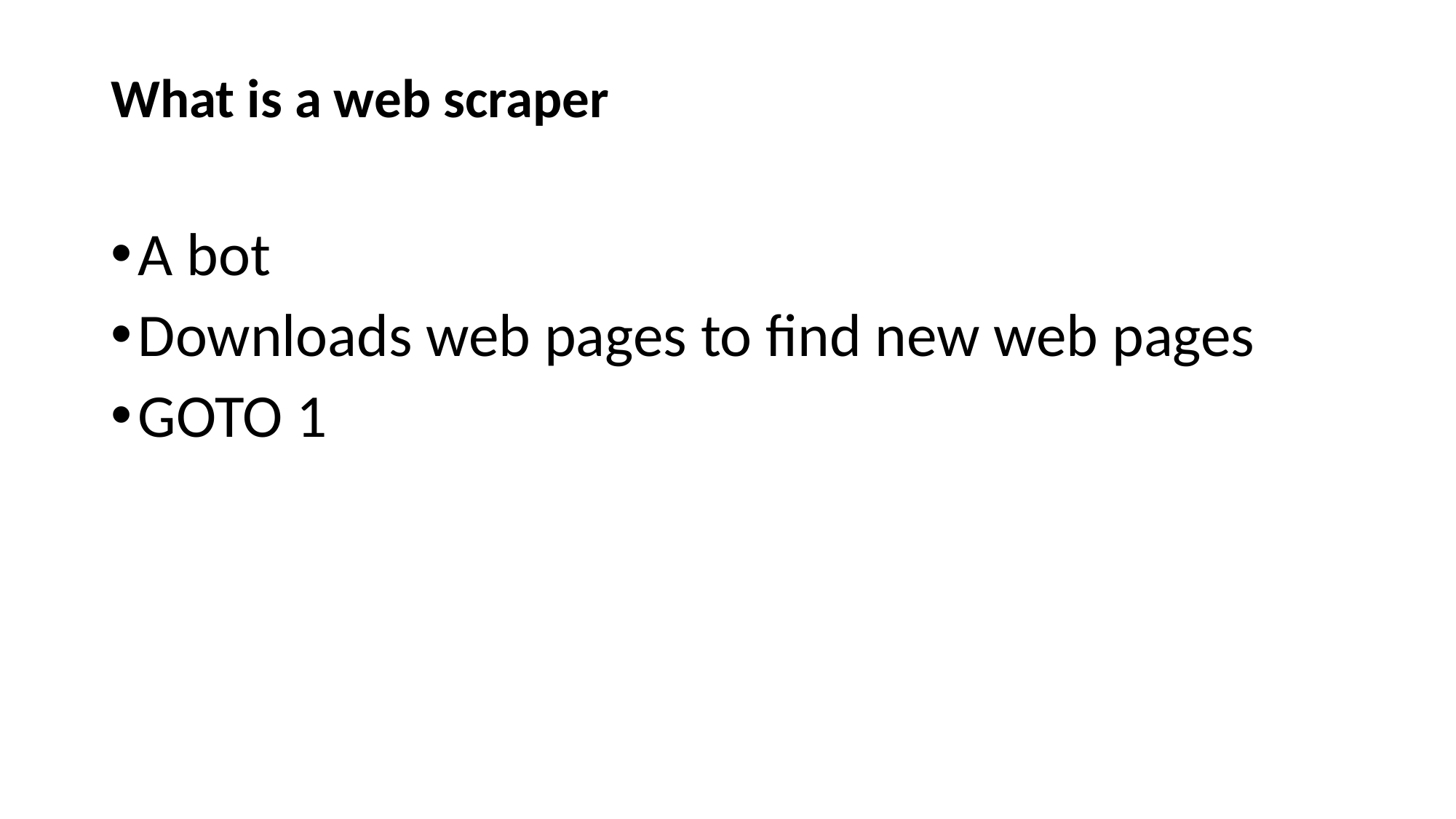

# What is a web scraper
A bot
Downloads web pages to find new web pages
GOTO 1